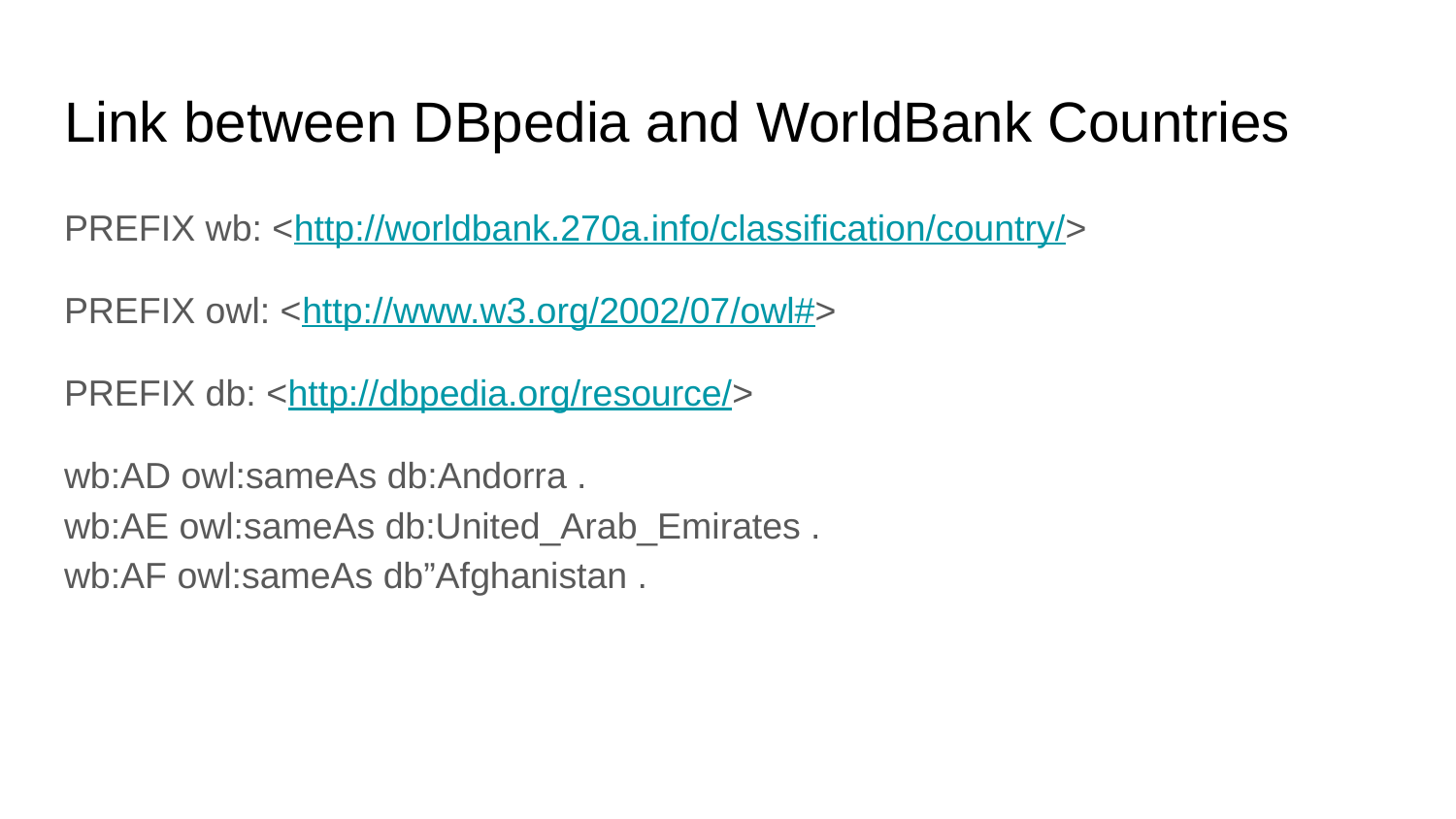

# Link between DBpedia and WorldBank Countries
PREFIX wb: <http://worldbank.270a.info/classification/country/>
PREFIX owl: <http://www.w3.org/2002/07/owl#>
PREFIX db: <http://dbpedia.org/resource/>
wb:AD owl:sameAs db:Andorra .
wb:AE owl:sameAs db:United_Arab_Emirates .
wb:AF owl:sameAs db”Afghanistan .